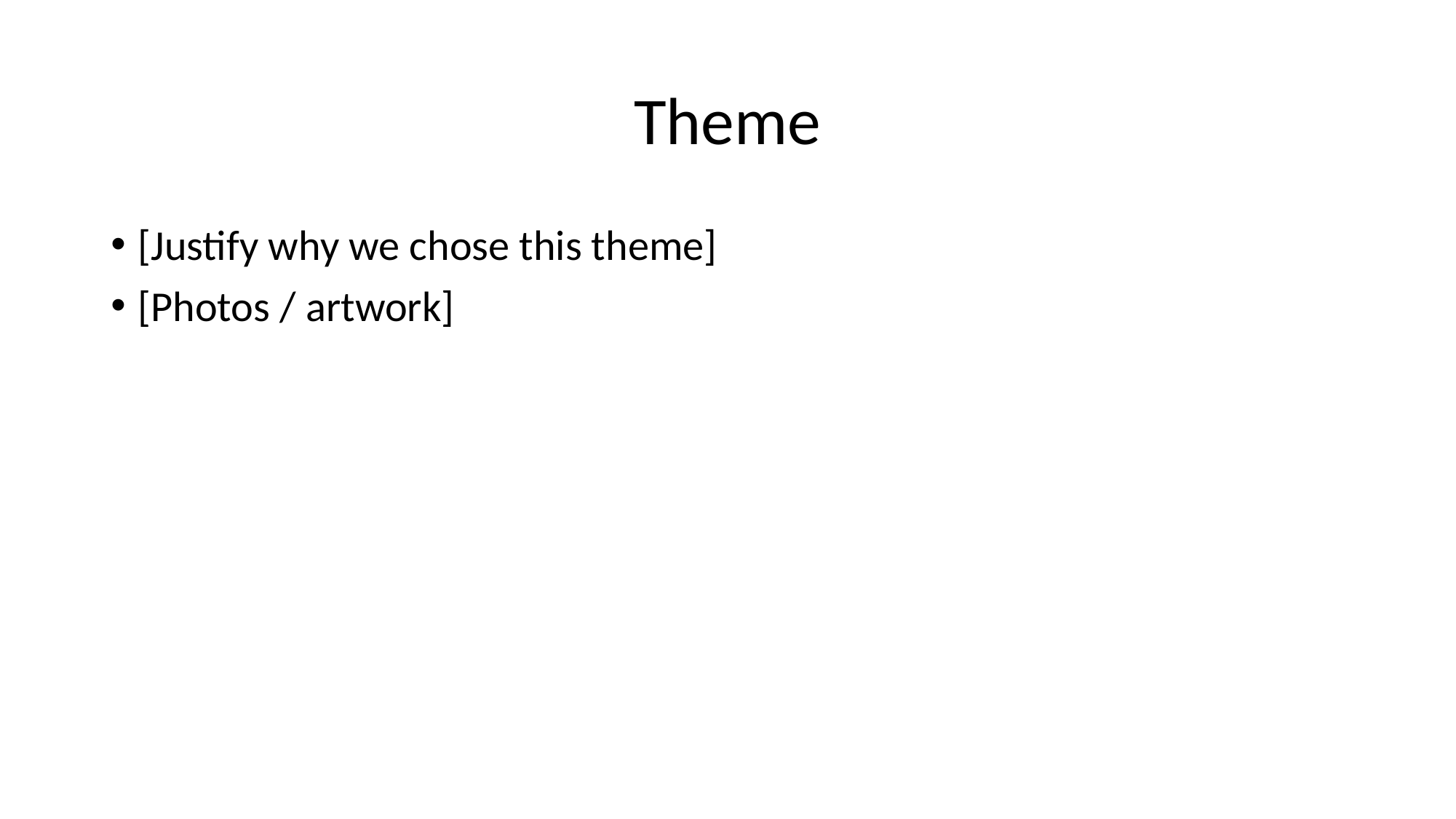

# Theme
[Justify why we chose this theme]
[Photos / artwork]